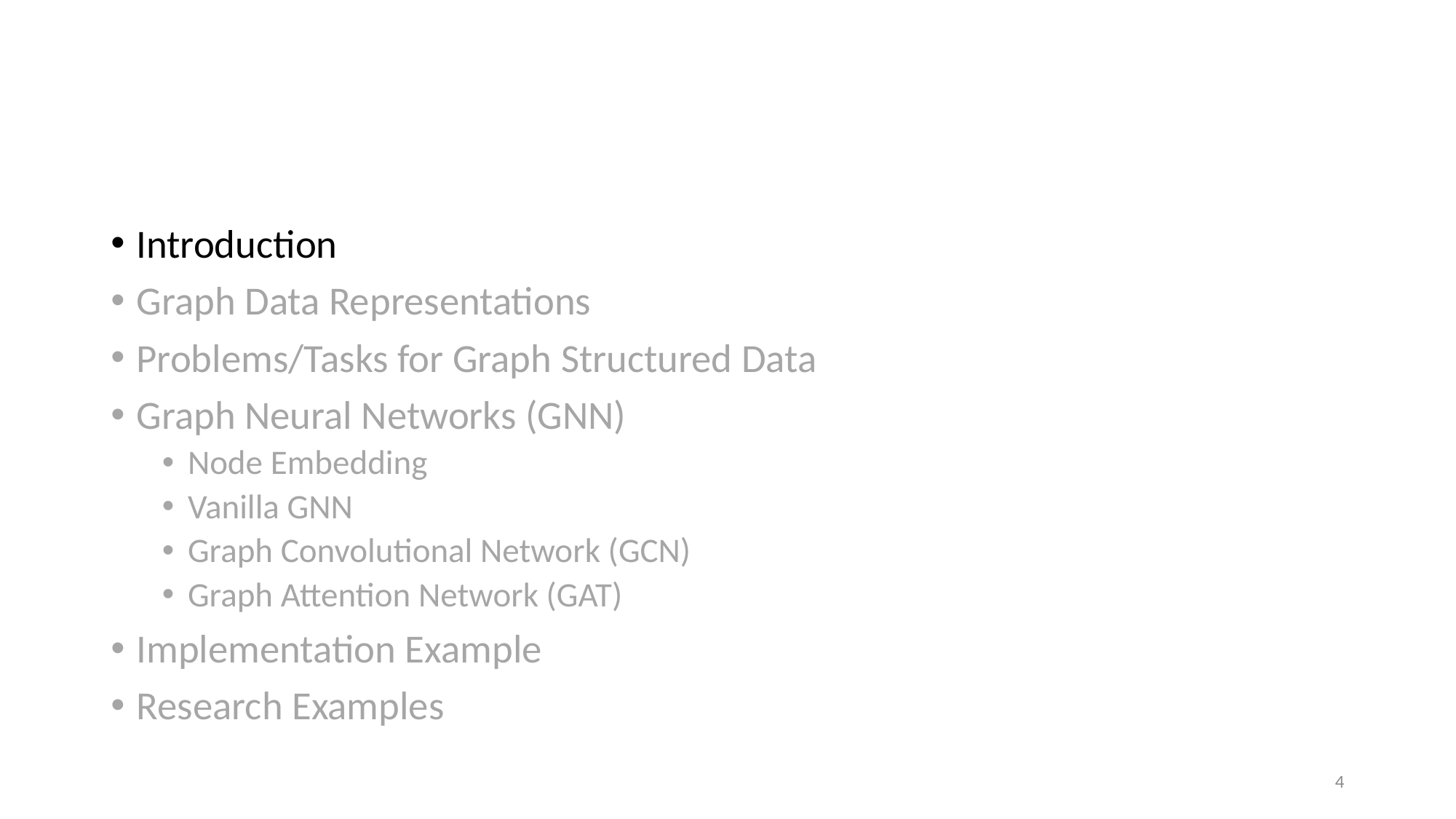

#
Introduction
Graph Data Representations
Problems/Tasks for Graph Structured Data
Graph Neural Networks (GNN)
Node Embedding
Vanilla GNN
Graph Convolutional Network (GCN)
Graph Attention Network (GAT)
Implementation Example
Research Examples
4